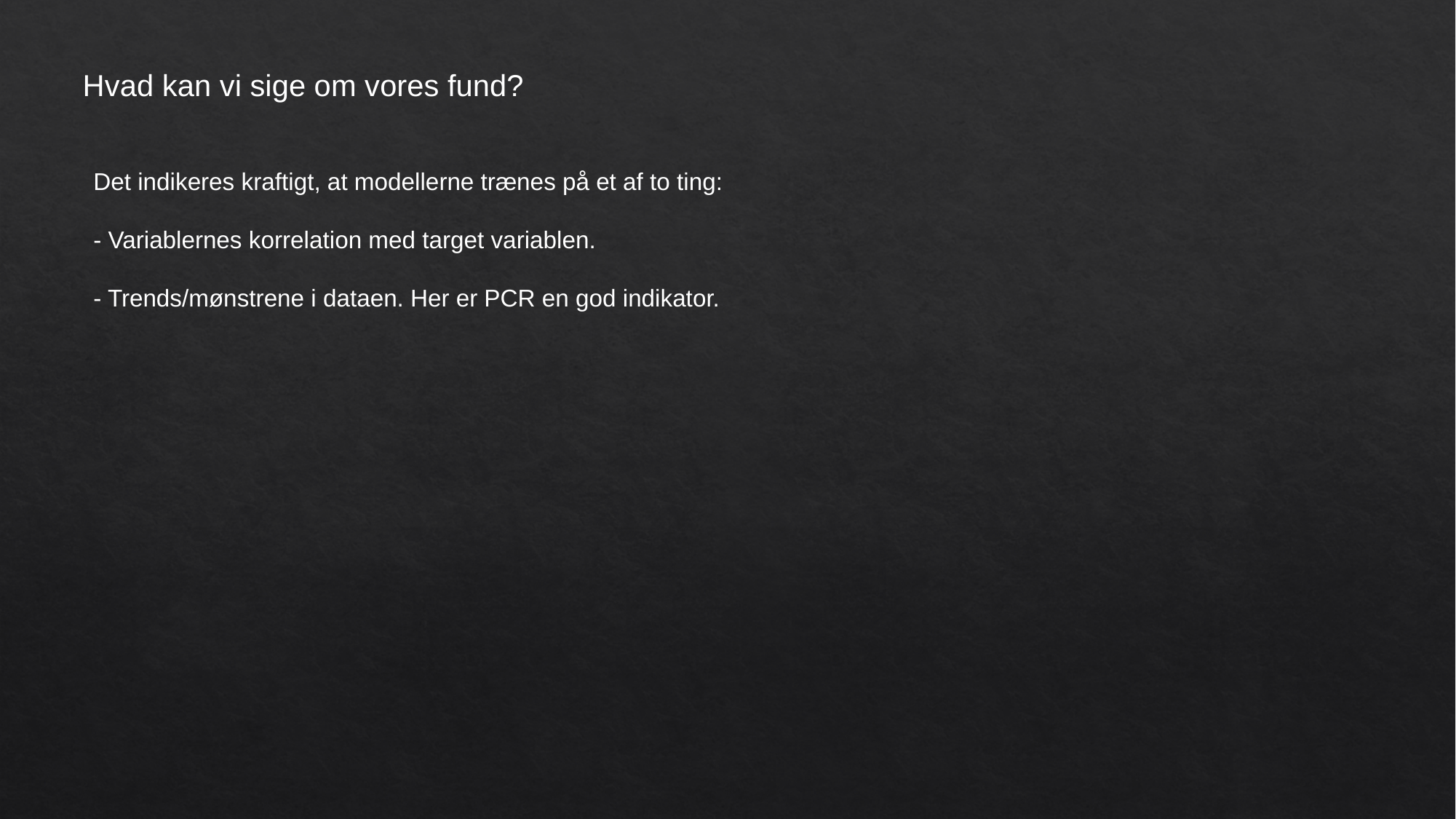

Hvad kan vi sige om vores fund?
Det indikeres kraftigt, at modellerne trænes på et af to ting:

- Variablernes korrelation med target variablen.

- Trends/mønstrene i dataen. Her er PCR en god indikator.